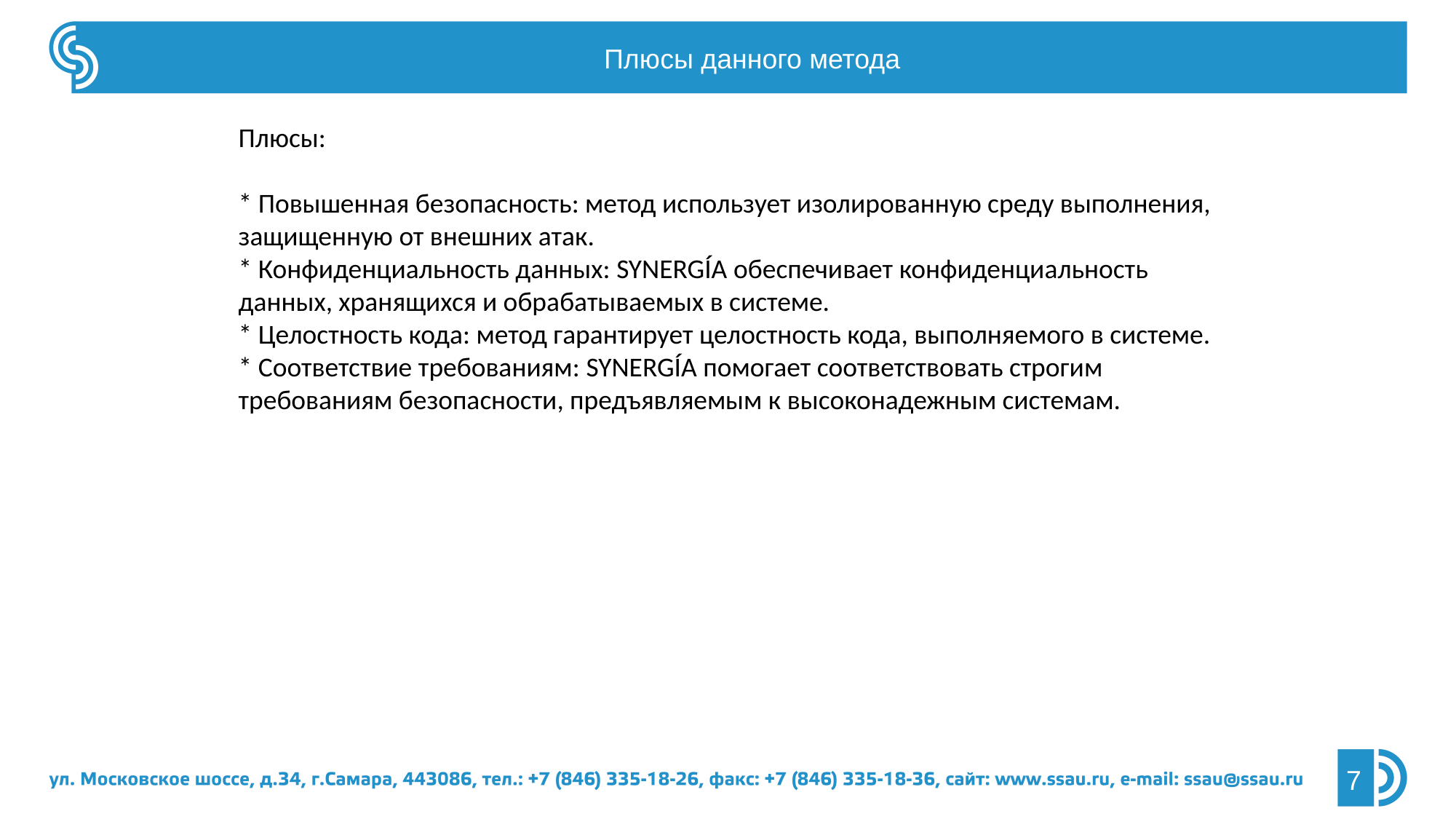

Плюсы данного метода
Плюсы:

* Повышенная безопасность: метод использует изолированную среду выполнения, защищенную от внешних атак.
* Конфиденциальность данных: SYNERGÍA обеспечивает конфиденциальность данных, хранящихся и обрабатываемых в системе.
* Целостность кода: метод гарантирует целостность кода, выполняемого в системе.
* Соответствие требованиям: SYNERGÍA помогает соответствовать строгим требованиям безопасности, предъявляемым к высоконадежным системам.

7